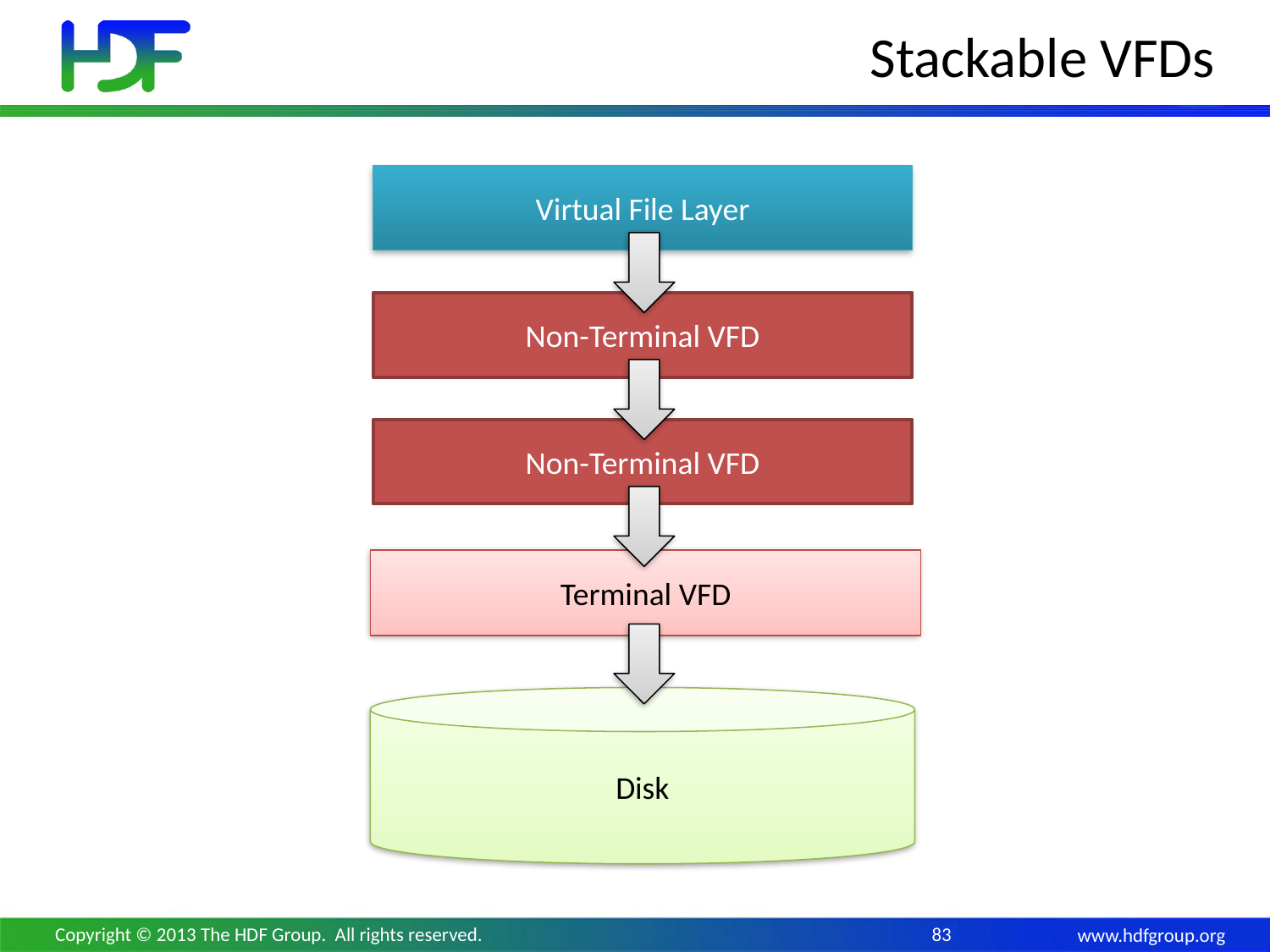

# Stackable VFDs
Virtual File Layer

Non-Terminal VFD

Non-Terminal VFD

Terminal VFD

Disk
Copyright © 2013 The HDF Group.  All rights reserved.
83